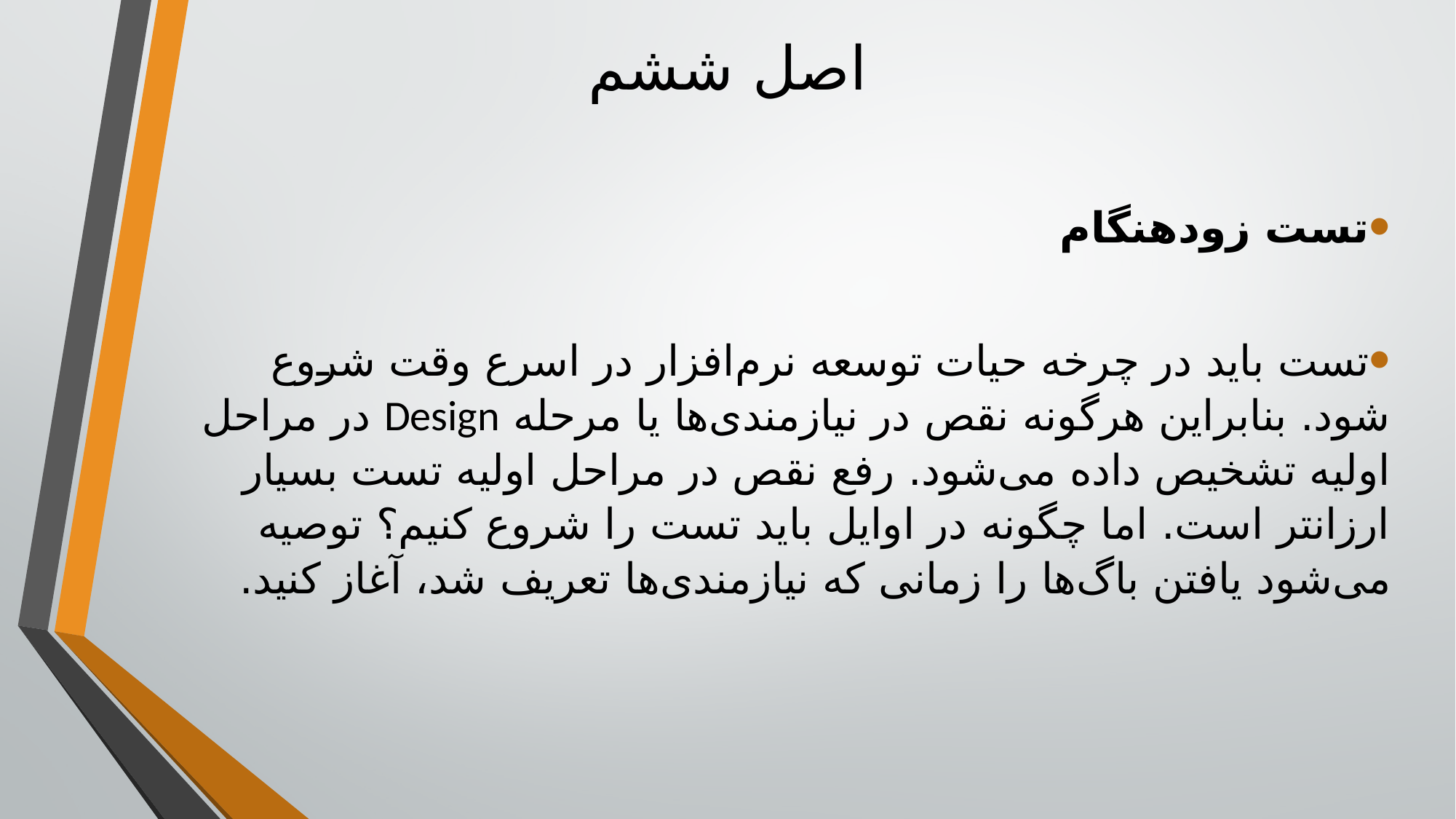

# اصل ششم
تست زودهنگام

تست باید در چرخه حیات توسعه نرم‌افزار در اسرع وقت شروع شود. بنابراین هرگونه نقص در نیازمندی‌ها یا مرحله Design در مراحل اولیه تشخیص داده می‌شود. رفع نقص در مراحل اولیه تست بسیار ارزانتر است. اما چگونه در اوایل باید تست را شروع کنیم؟ توصیه می‌شود یافتن باگ‌ها را زمانی که نیازمندی‌ها تعریف شد، آغاز کنید.